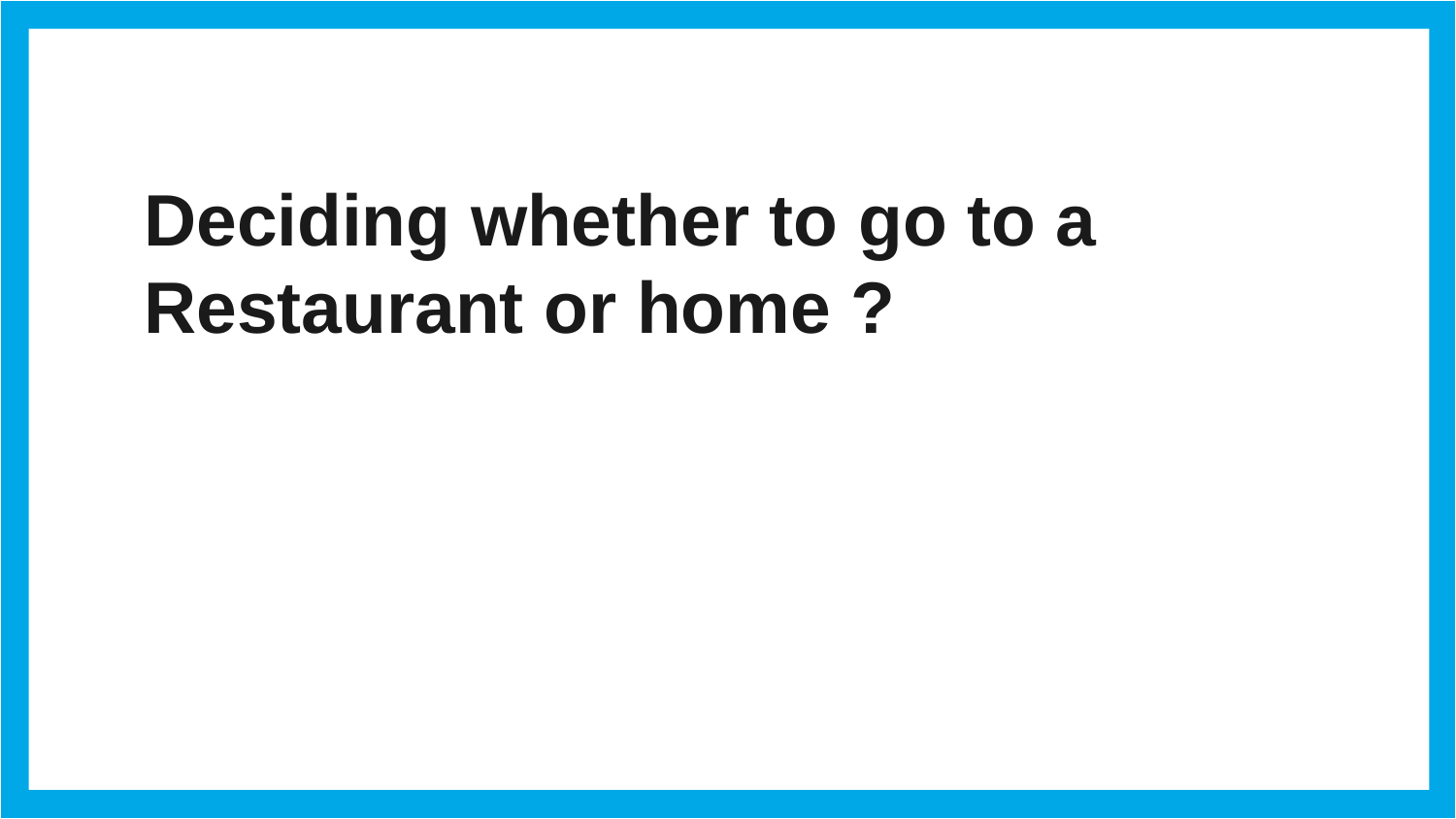

# Deciding whether to go to a Restaurant or home ?